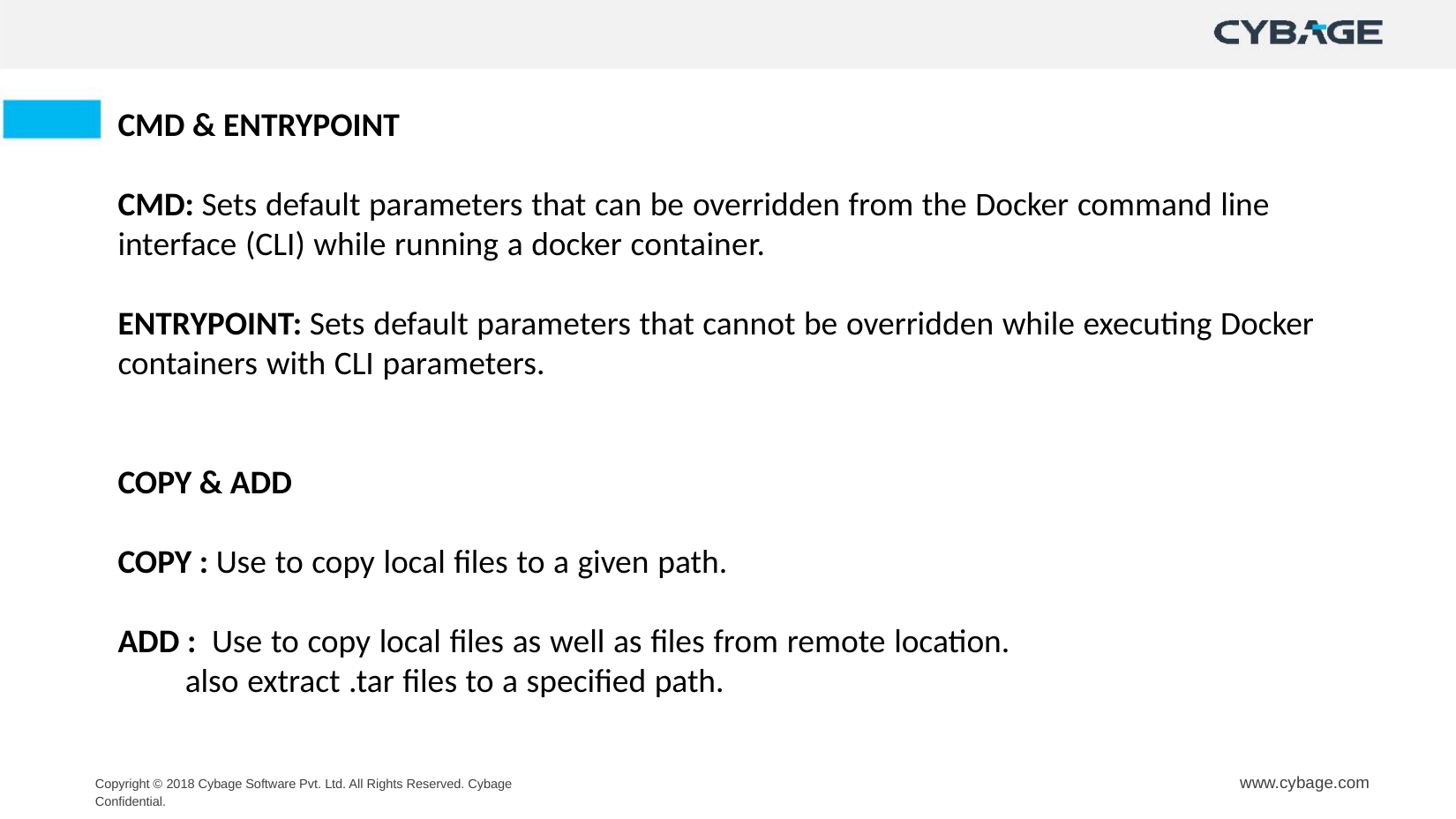

CMD & ENTRYPOINT
CMD: Sets default parameters that can be overridden from the Docker command line
interface (CLI) while running a docker container.
ENTRYPOINT: Sets default parameters that cannot be overridden while executing Docker
containers with CLI parameters.
COPY & ADD
COPY : Use to copy local files to a given path.
ADD : Use to copy local files as well as files from remote location.
also extract .tar files to a specified path.
www.cybage.com
Copyright © 2018 Cybage Software Pvt. Ltd. All Rights Reserved. Cybage Confidential.